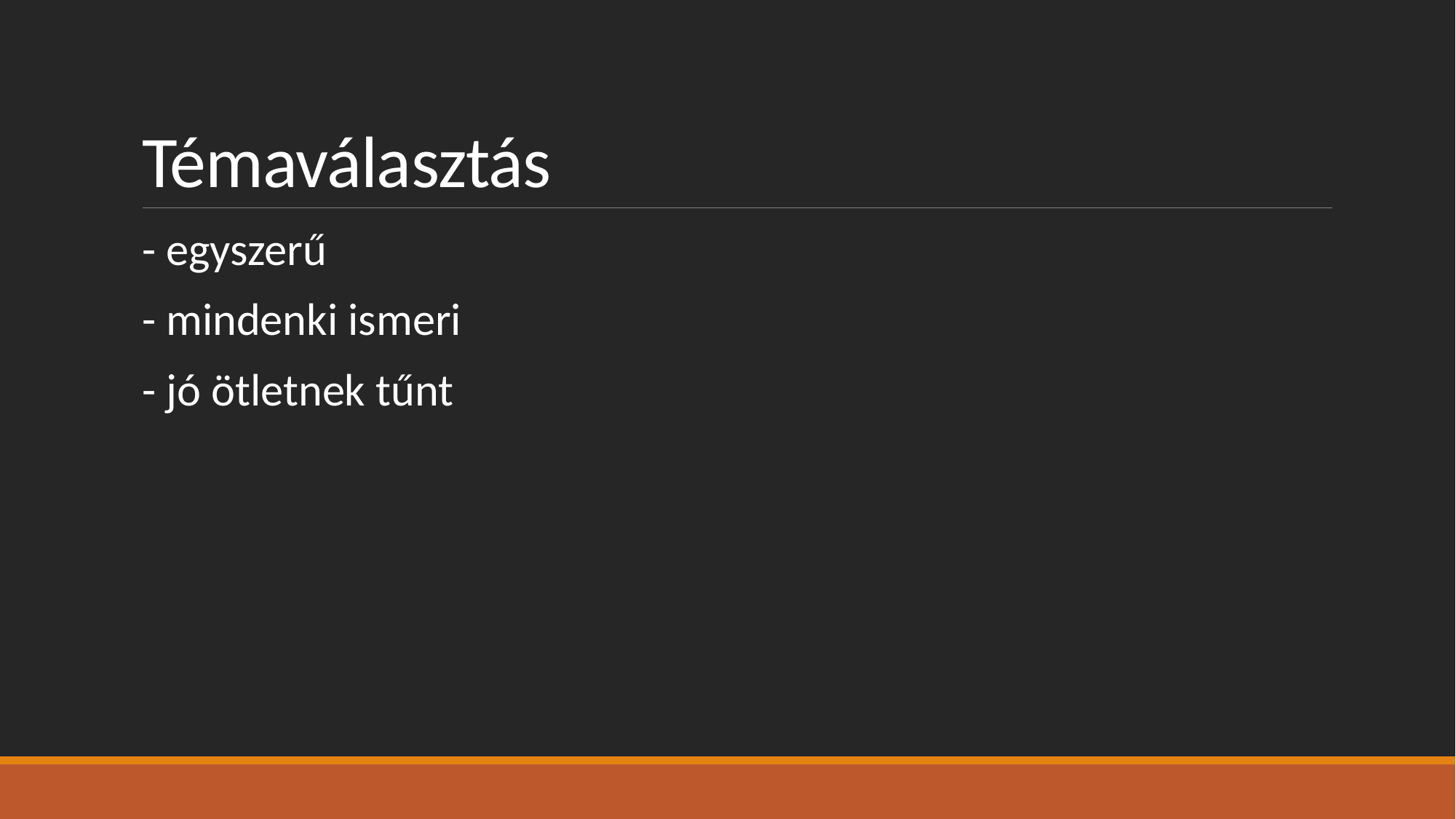

# Témaválasztás
- egyszerű
- mindenki ismeri
- jó ötletnek tűnt